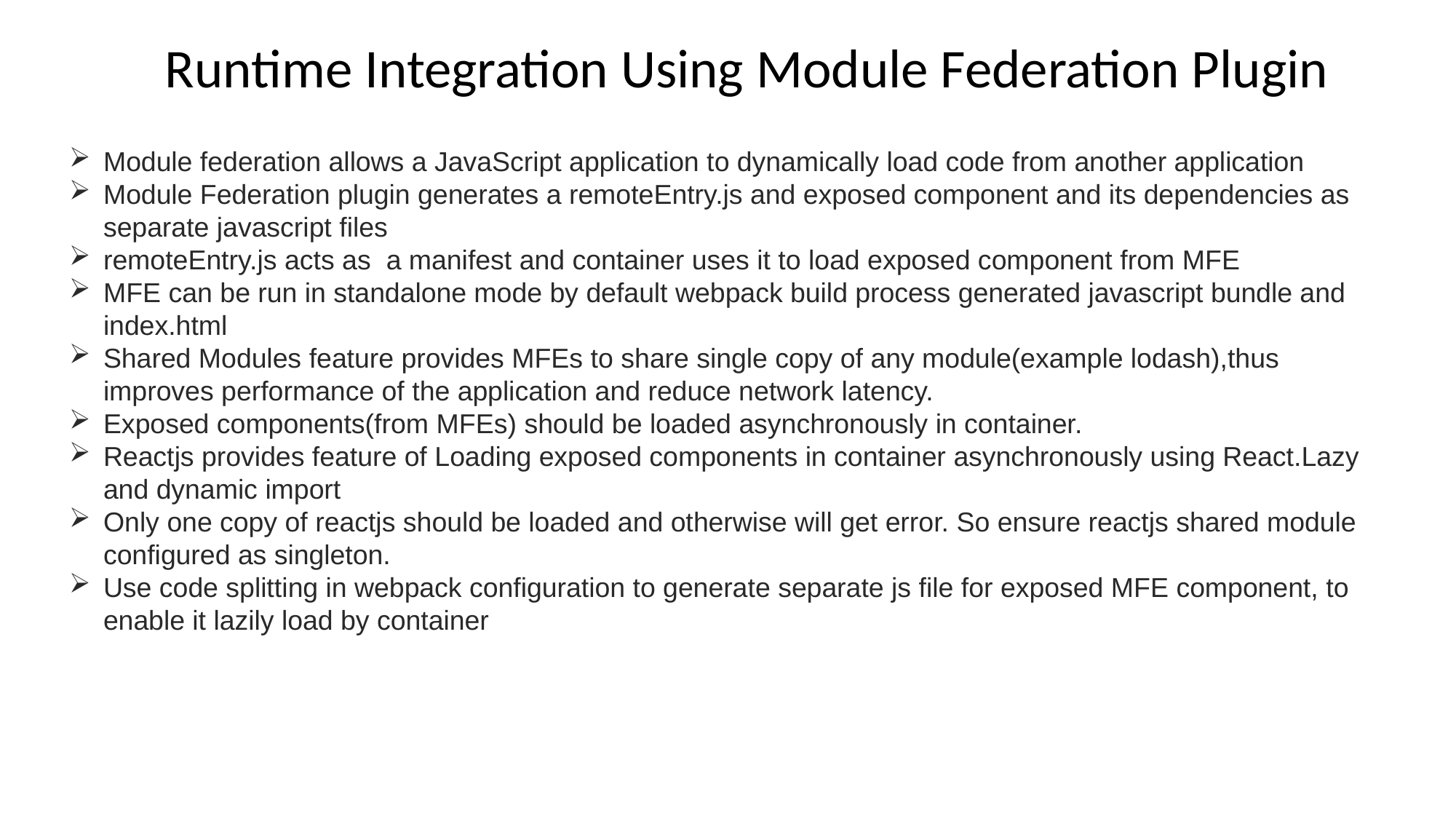

Runtime Integration Using Module Federation Plugin
Module federation allows a JavaScript application to dynamically load code from another application
Module Federation plugin generates a remoteEntry.js and exposed component and its dependencies as separate javascript files
remoteEntry.js acts as  a manifest and container uses it to load exposed component from MFE
MFE can be run in standalone mode by default webpack build process generated javascript bundle and index.html
Shared Modules feature provides MFEs to share single copy of any module(example lodash),thus improves performance of the application and reduce network latency.
Exposed components(from MFEs) should be loaded asynchronously in container.
Reactjs provides feature of Loading exposed components in container asynchronously using React.Lazy and dynamic import
Only one copy of reactjs should be loaded and otherwise will get error. So ensure reactjs shared module configured as singleton.
Use code splitting in webpack configuration to generate separate js file for exposed MFE component, to enable it lazily load by container